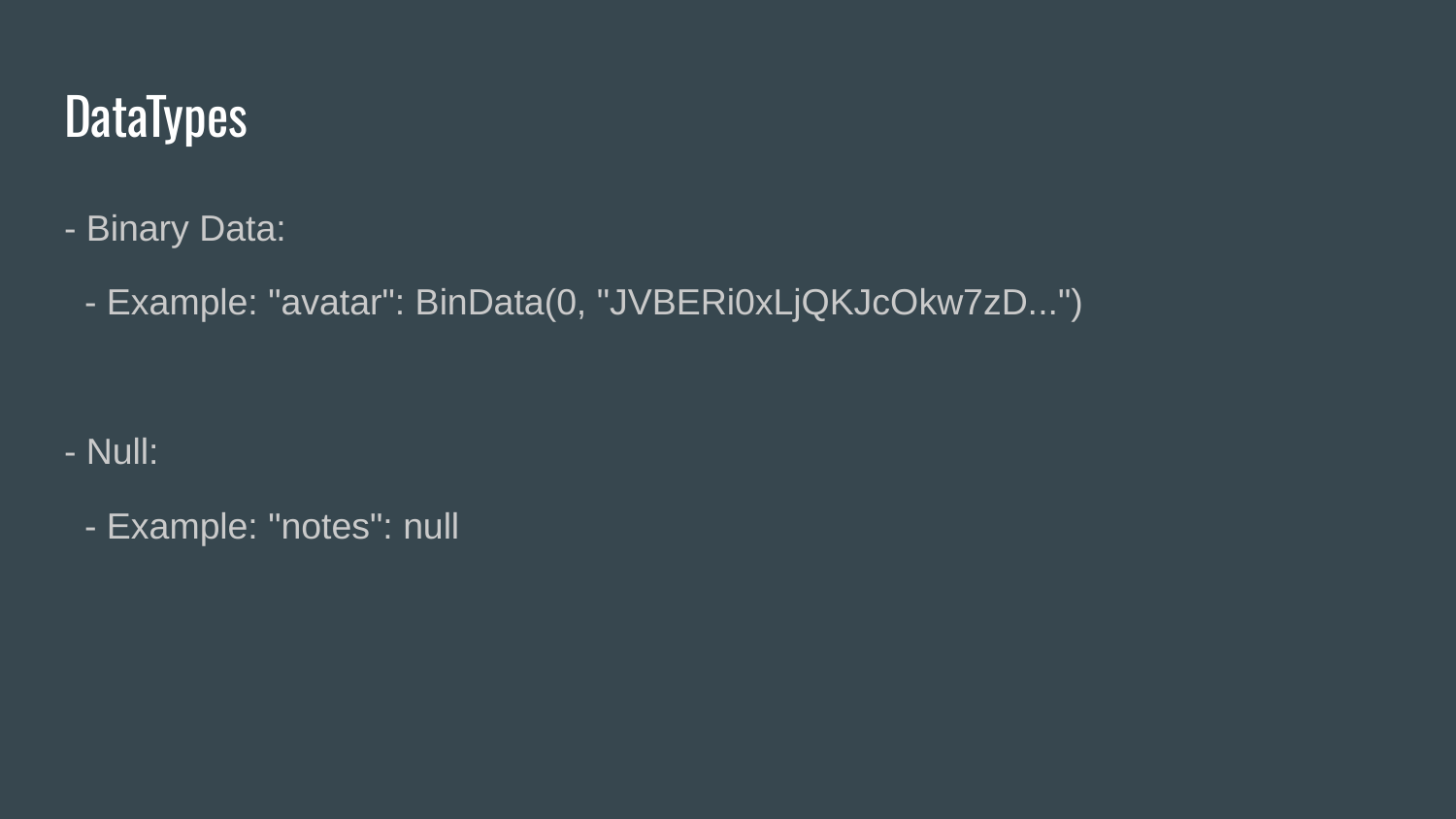

# DataTypes
- Binary Data:
  - Example: "avatar": BinData(0, "JVBERi0xLjQKJcOkw7zD...")

- Null:
  - Example: "notes": null